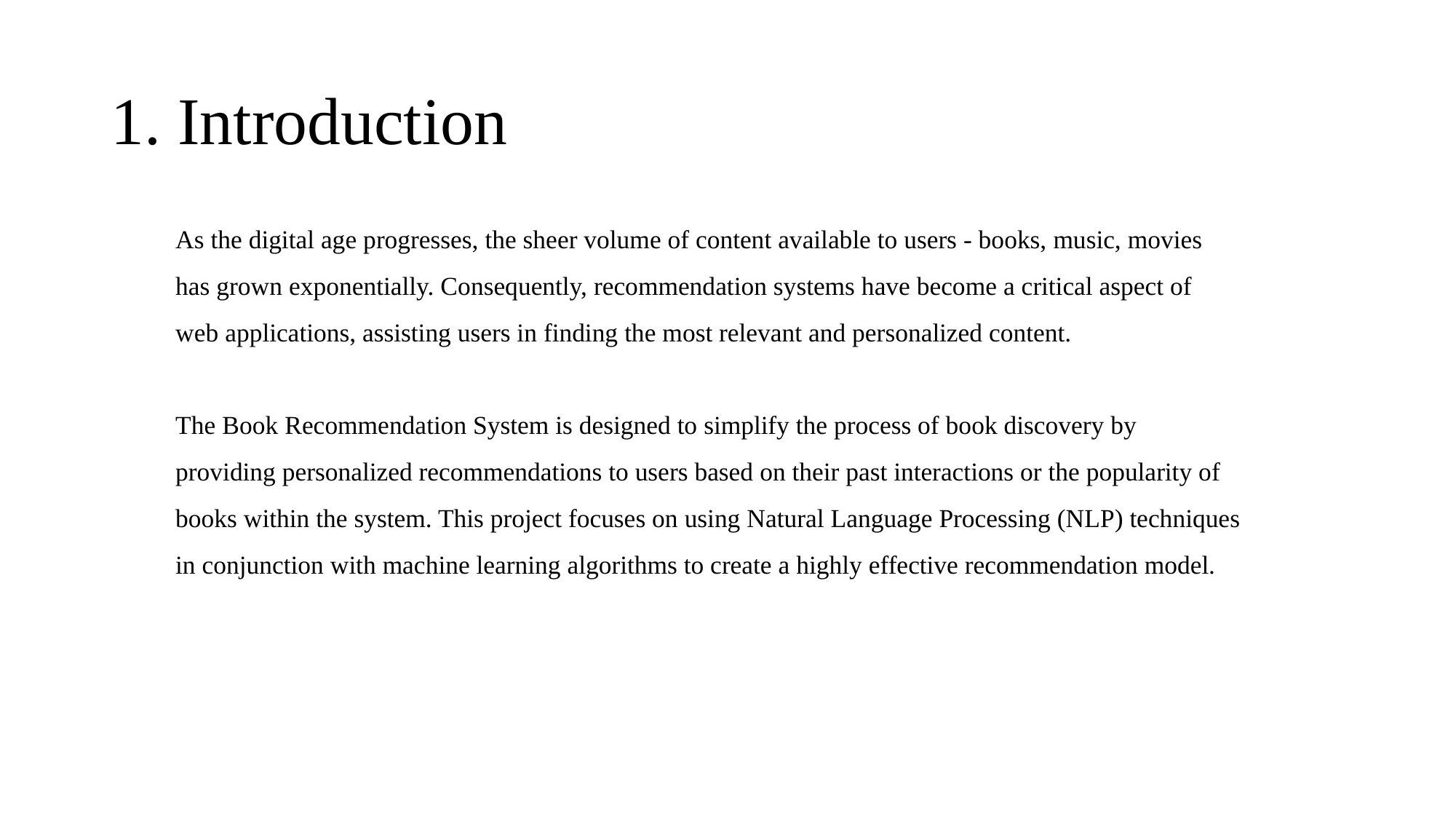

# 1. Introduction
As the digital age progresses, the sheer volume of content available to users - books, music, movies has grown exponentially. Consequently, recommendation systems have become a critical aspect of web applications, assisting users in finding the most relevant and personalized content.

The Book Recommendation System is designed to simplify the process of book discovery by providing personalized recommendations to users based on their past interactions or the popularity of books within the system. This project focuses on using Natural Language Processing (NLP) techniques in conjunction with machine learning algorithms to create a highly effective recommendation model.